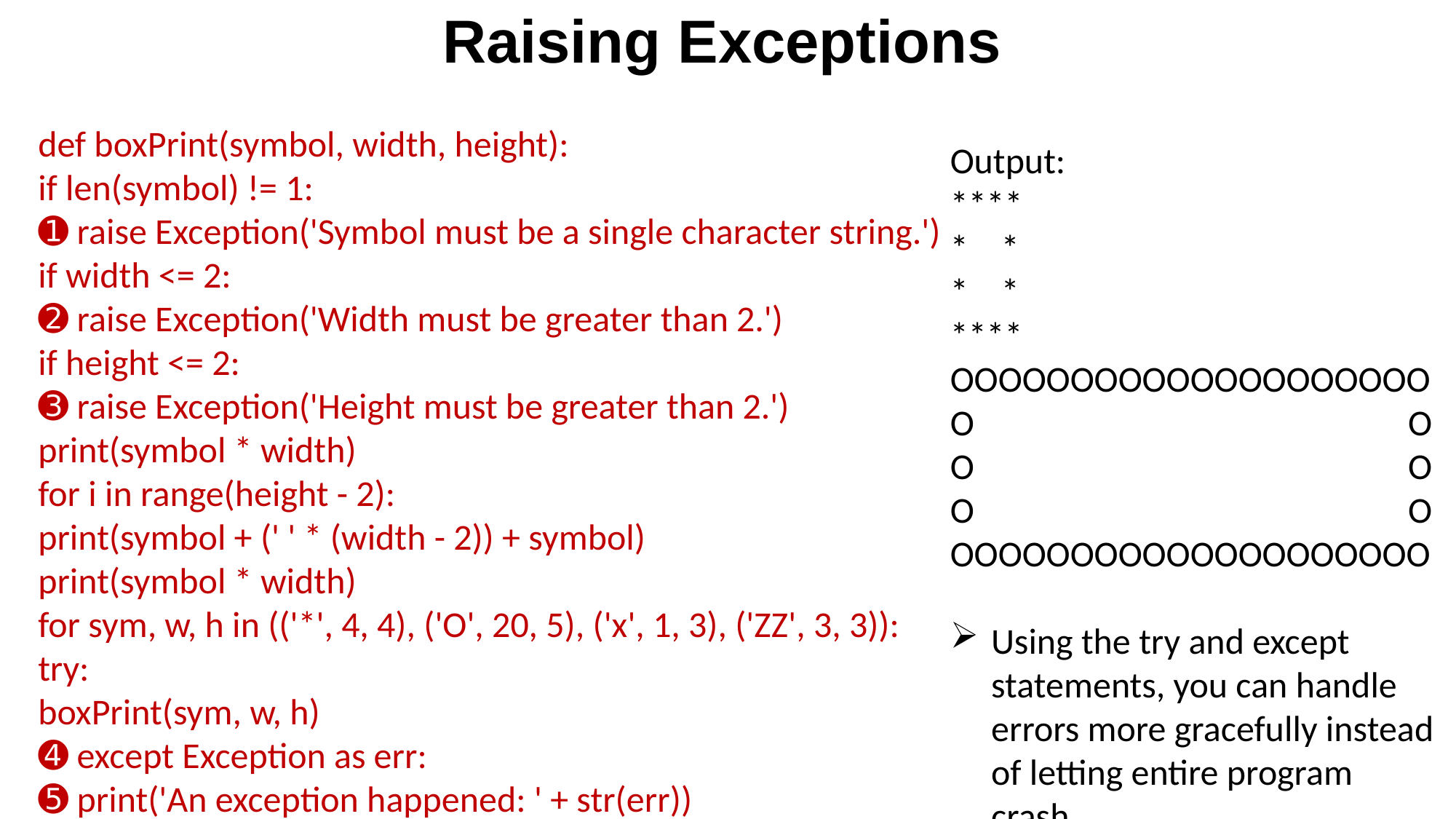

# Raising Exceptions
def boxPrint(symbol, width, height):
if len(symbol) != 1:
➊ raise Exception('Symbol must be a single character string.')
if width <= 2:
➋ raise Exception('Width must be greater than 2.')
if height <= 2:
➌ raise Exception('Height must be greater than 2.')
print(symbol * width)
for i in range(height - 2):
print(symbol + (' ' * (width - 2)) + symbol)
print(symbol * width)
for sym, w, h in (('*', 4, 4), ('O', 20, 5), ('x', 1, 3), ('ZZ', 3, 3)):
try:
boxPrint(sym, w, h)
➍ except Exception as err:
➎ print('An exception happened: ' + str(err))
Output:
****
*    *
*    *
****
OOOOOOOOOOOOOOOOOOOO
O                                                     O
O                                                     O
O                                                     O
OOOOOOOOOOOOOOOOOOOO

Using the try and except statements, you can handle errors more gracefully instead of letting entire program crash.